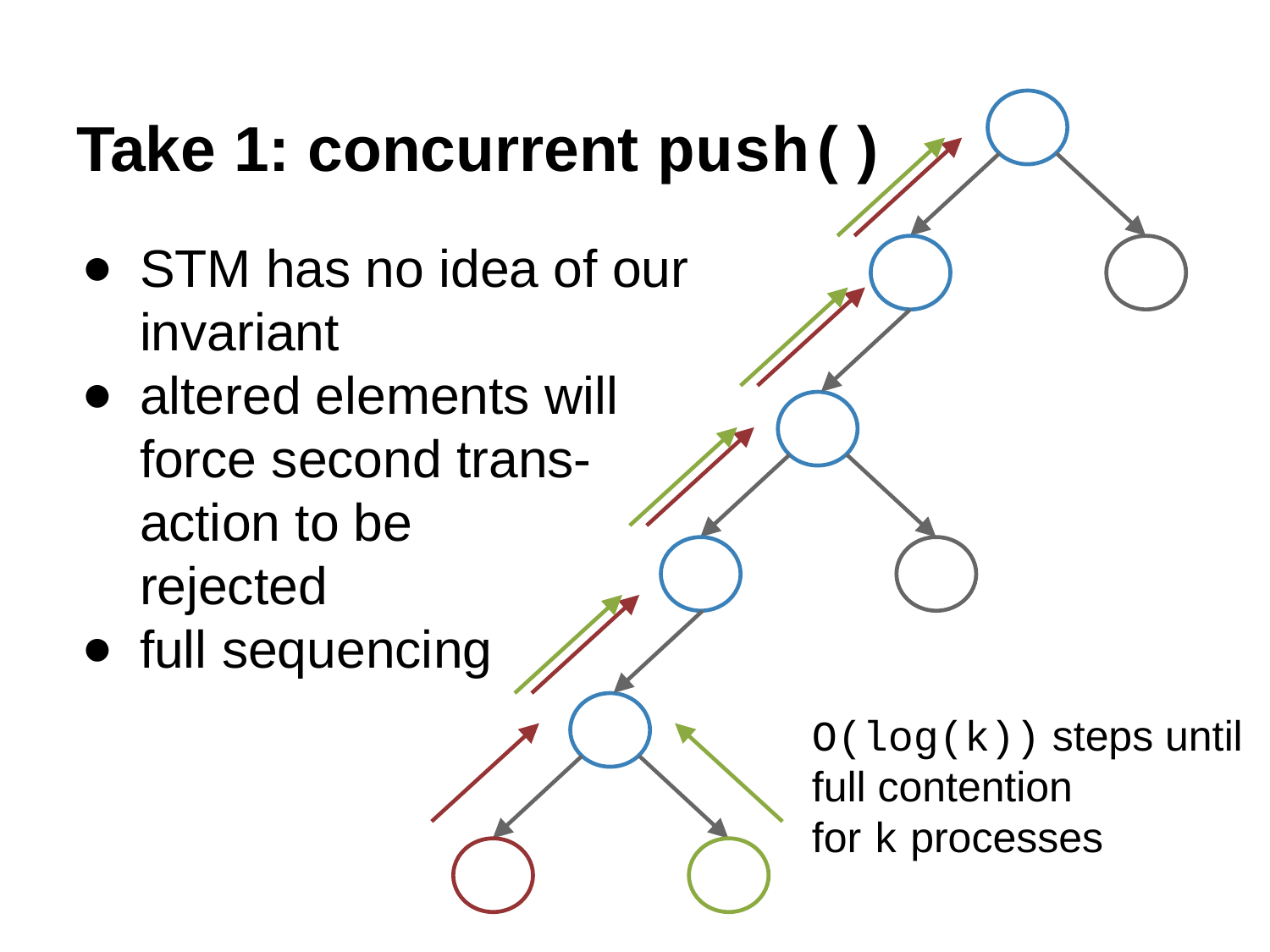

# Take 1: concurrent push()

STM has no idea of our
invariant
altered elements will
force second trans-
action to be
rejected
full sequencing

O(log(k)) steps until full contention
for k processes